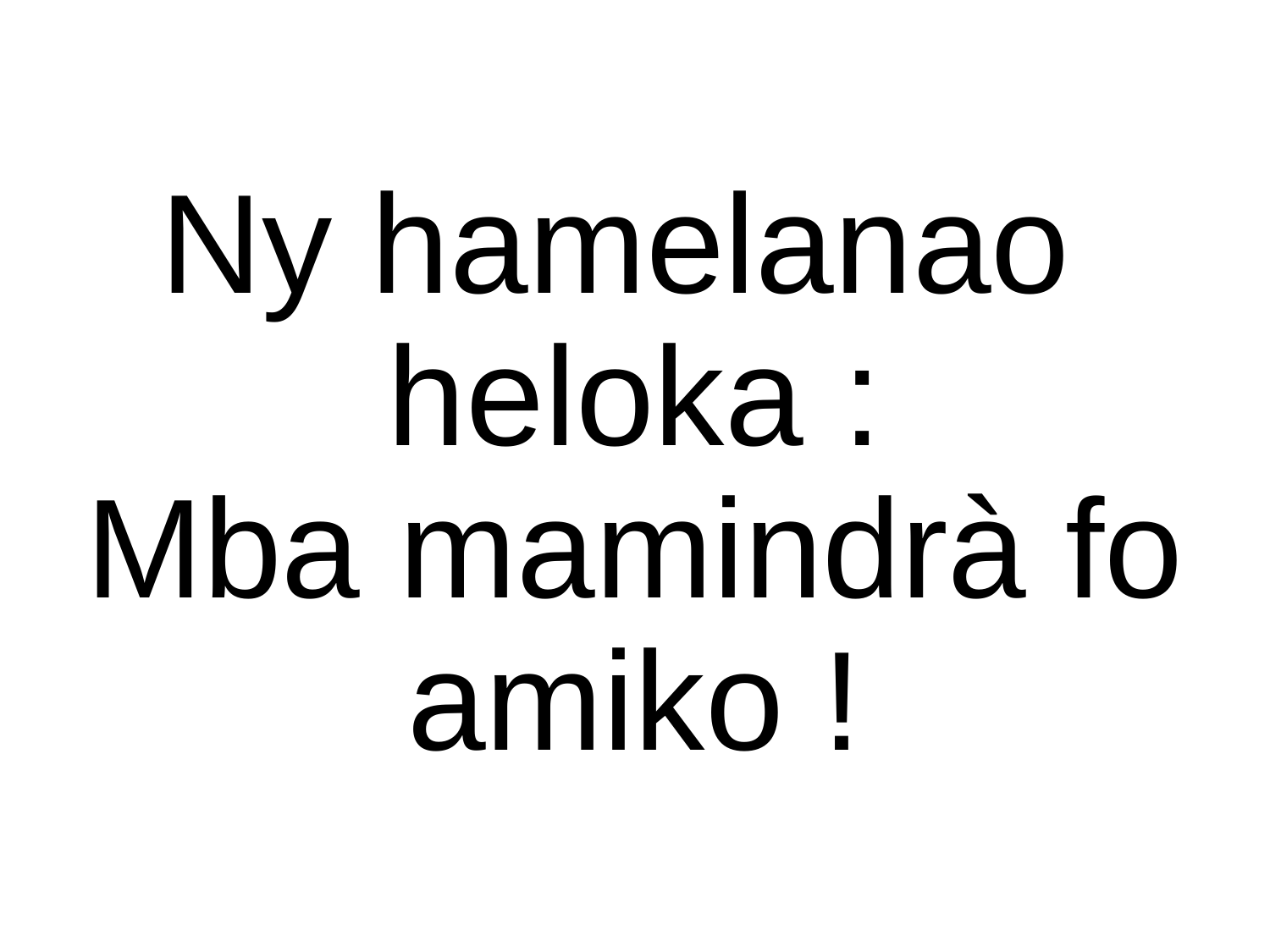

Ny hamelanao
heloka :
Mba mamindrà fo amiko !